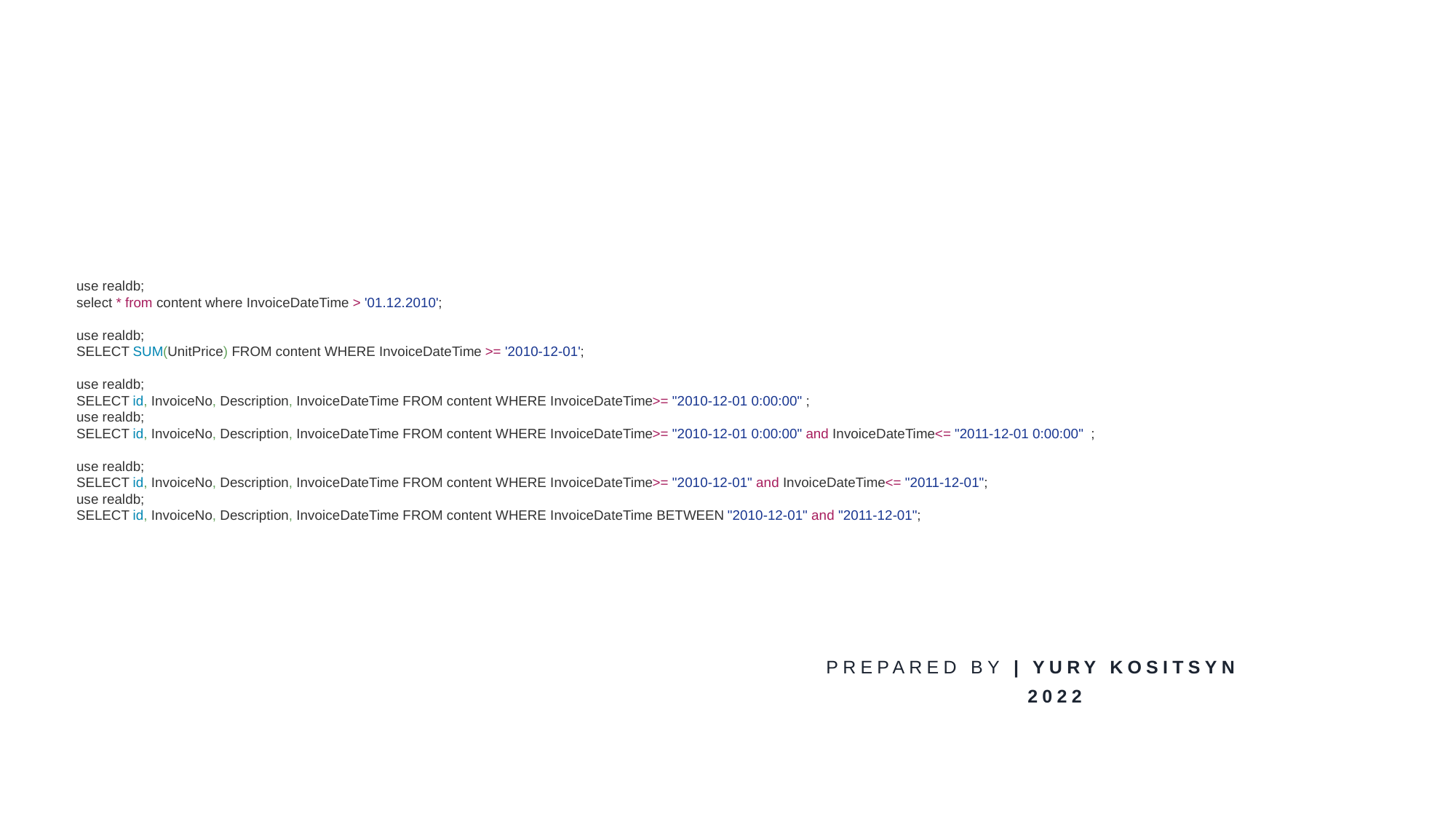

use realdb;
select * from content where InvoiceDateTime > '01.12.2010';
use realdb;
SELECT SUM(UnitPrice) FROM content WHERE InvoiceDateTime >= '2010-12-01';
use realdb;
SELECT id, InvoiceNo, Description, InvoiceDateTime FROM content WHERE InvoiceDateTime>= "2010-12-01 0:00:00" ;
use realdb;
SELECT id, InvoiceNo, Description, InvoiceDateTime FROM content WHERE InvoiceDateTime>= "2010-12-01 0:00:00" and InvoiceDateTime<= "2011-12-01 0:00:00"  ;
use realdb;
SELECT id, InvoiceNo, Description, InvoiceDateTime FROM content WHERE InvoiceDateTime>= "2010-12-01" and InvoiceDateTime<= "2011-12-01";
use realdb;
SELECT id, InvoiceNo, Description, InvoiceDateTime FROM content WHERE InvoiceDateTime BETWEEN "2010-12-01" and "2011-12-01";
Prepared by | Yury Kositsyn
     2022